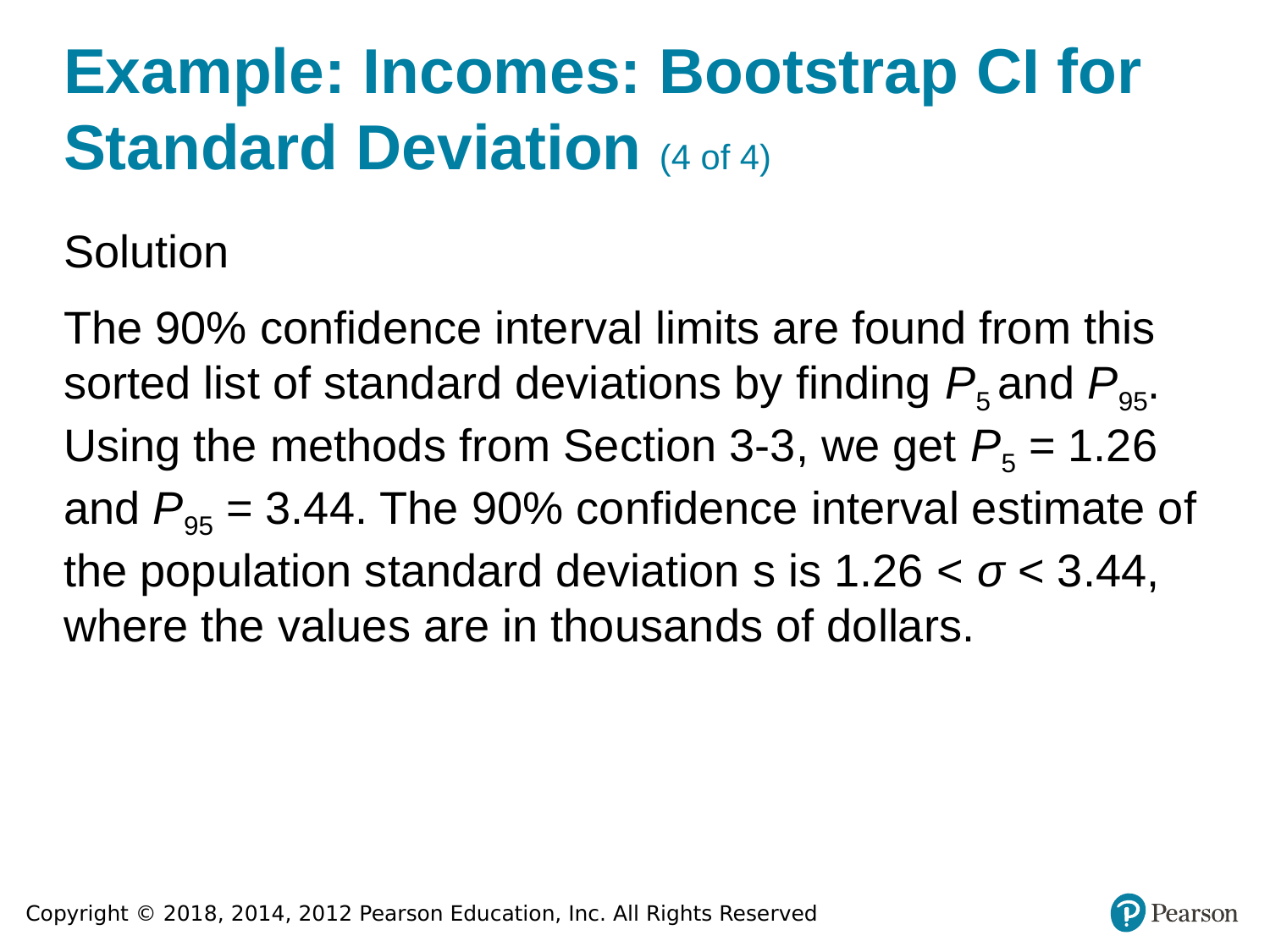

# Example: Incomes: Bootstrap CI for Standard Deviation (4 of 4)
Solution
The 90% confidence interval limits are found from this sorted list of standard deviations by finding P5 and P95. Using the methods from Section 3-3, we get P5 = 1.26 and P95 = 3.44. The 90% confidence interval estimate of the population standard deviation s is 1.26 < σ < 3.44, where the values are in thousands of dollars.